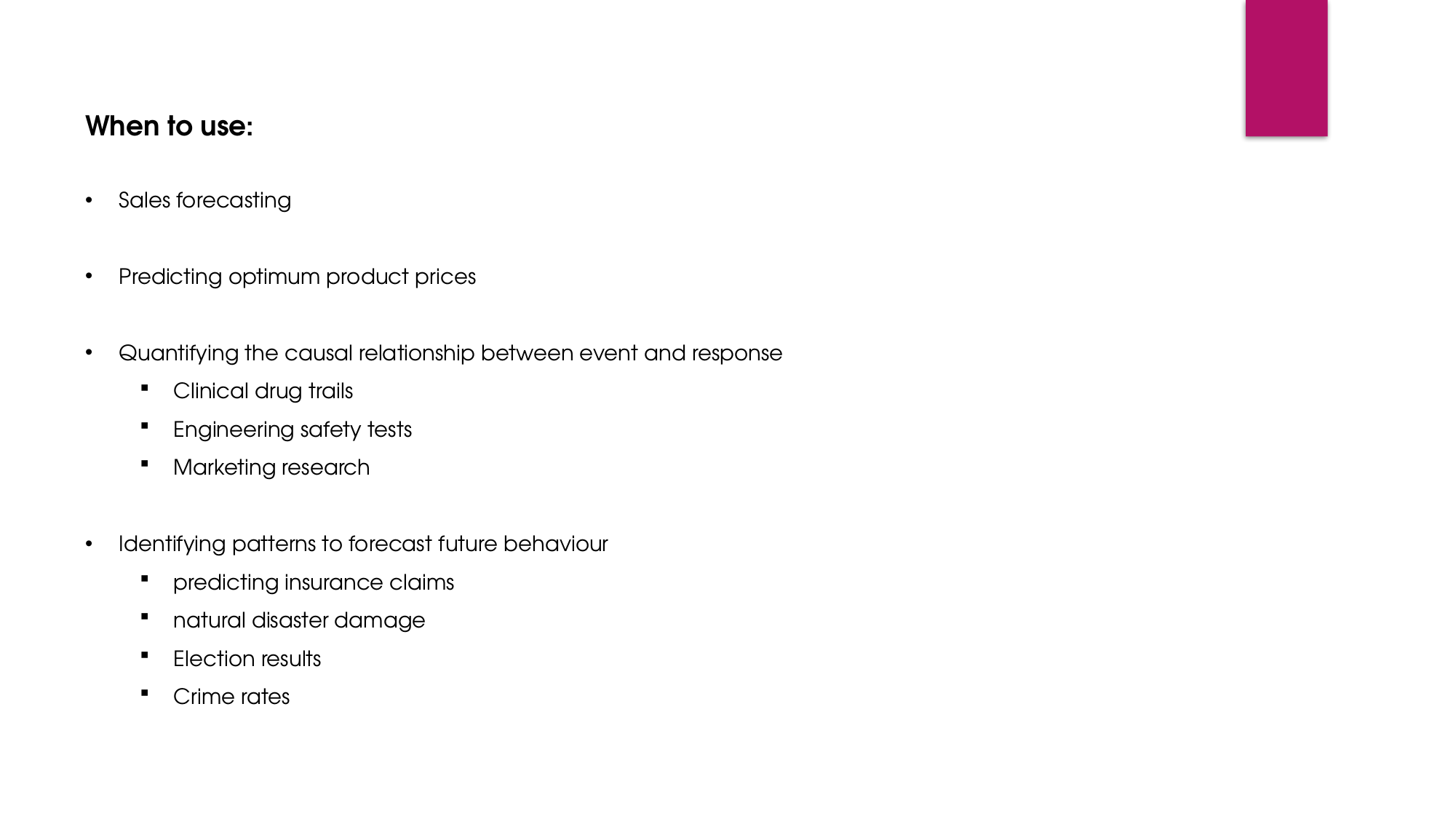

When to use:

Sales forecasting

Predicting optimum product prices

Quantifying the causal relationship between event and response
Clinical drug trails
Engineering safety tests
Marketing research

Identifying patterns to forecast future behaviour
predicting insurance claims
natural disaster damage
Election results
Crime rates